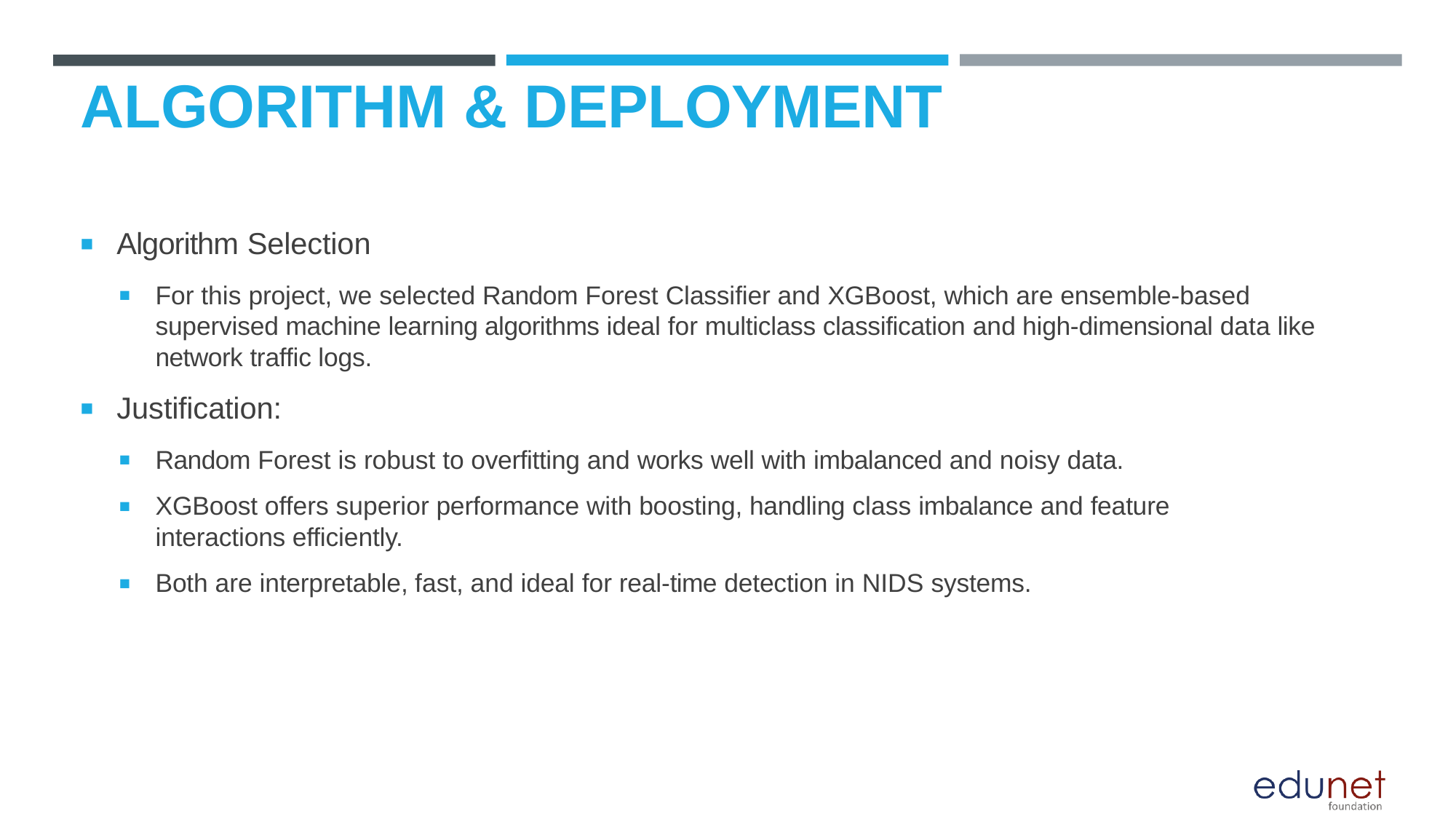

# ALGORITHM & DEPLOYMENT
Algorithm Selection
For this project, we selected Random Forest Classifier and XGBoost, which are ensemble-based supervised machine learning algorithms ideal for multiclass classification and high-dimensional data like network traffic logs.
Justification:
Random Forest is robust to overfitting and works well with imbalanced and noisy data.
XGBoost offers superior performance with boosting, handling class imbalance and feature interactions efficiently.
Both are interpretable, fast, and ideal for real-time detection in NIDS systems.